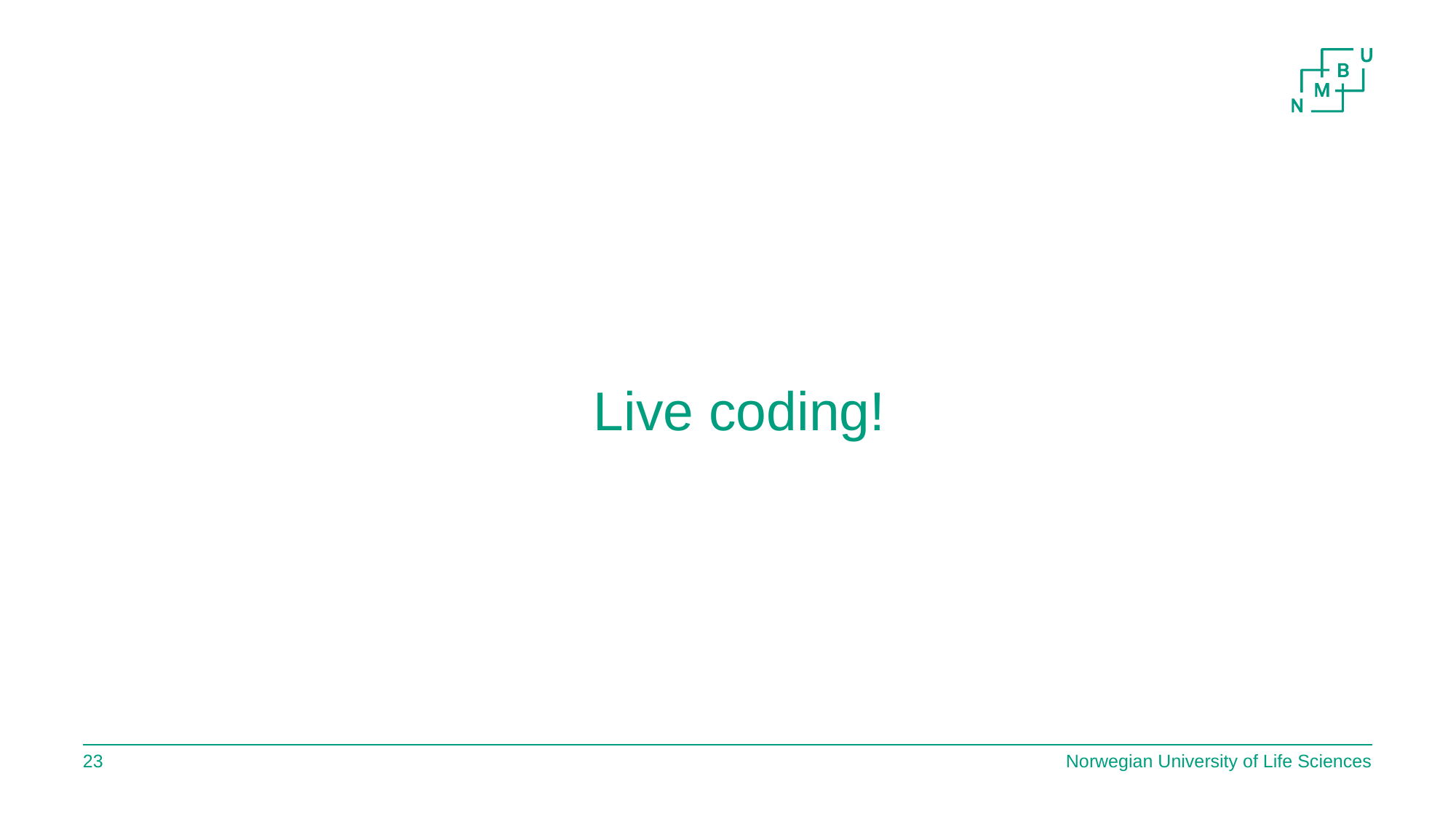

Live coding!
23
Norwegian University of Life Sciences